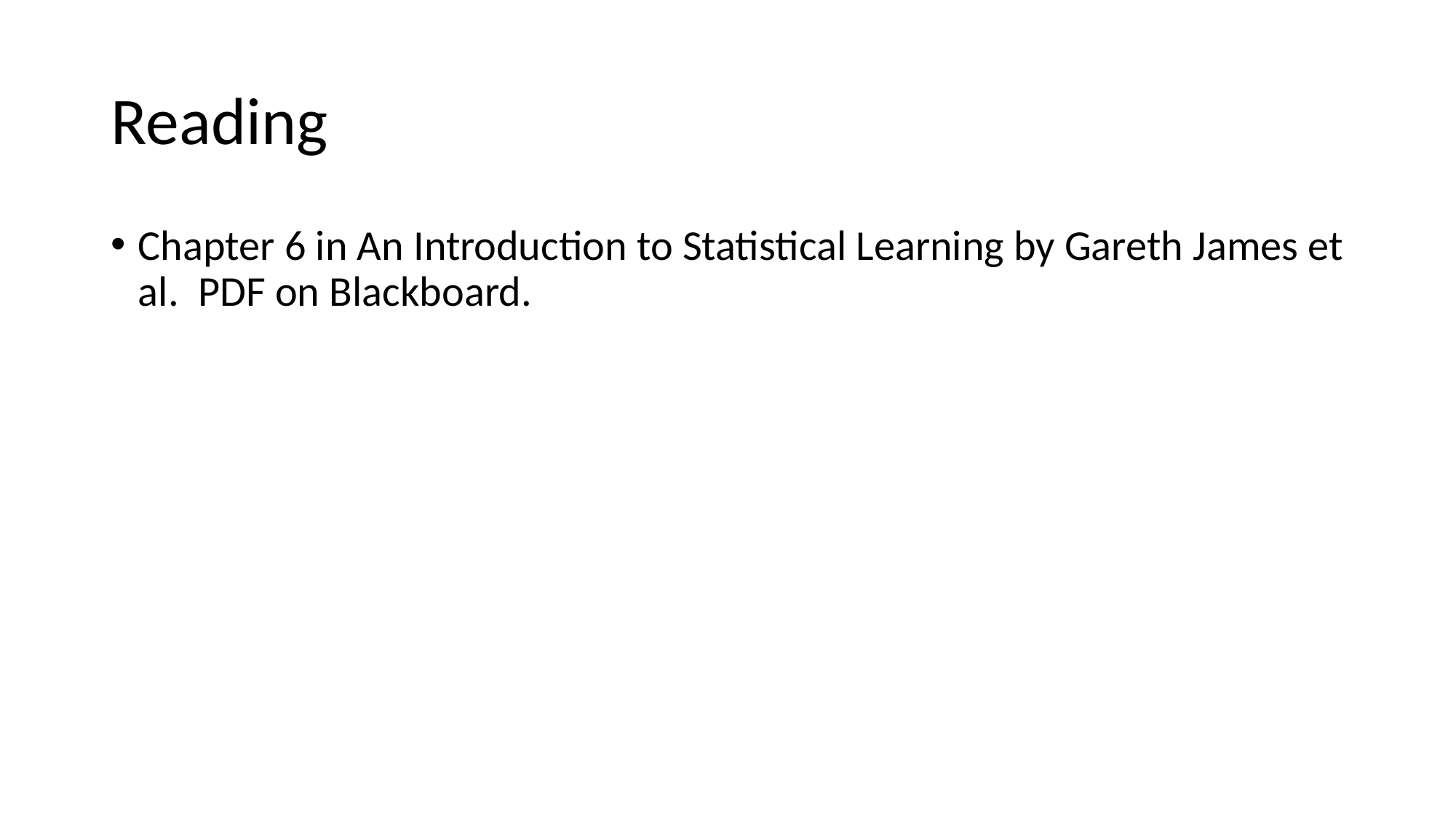

# Reading
Chapter 6 in An Introduction to Statistical Learning by Gareth James et al.  PDF on Blackboard.